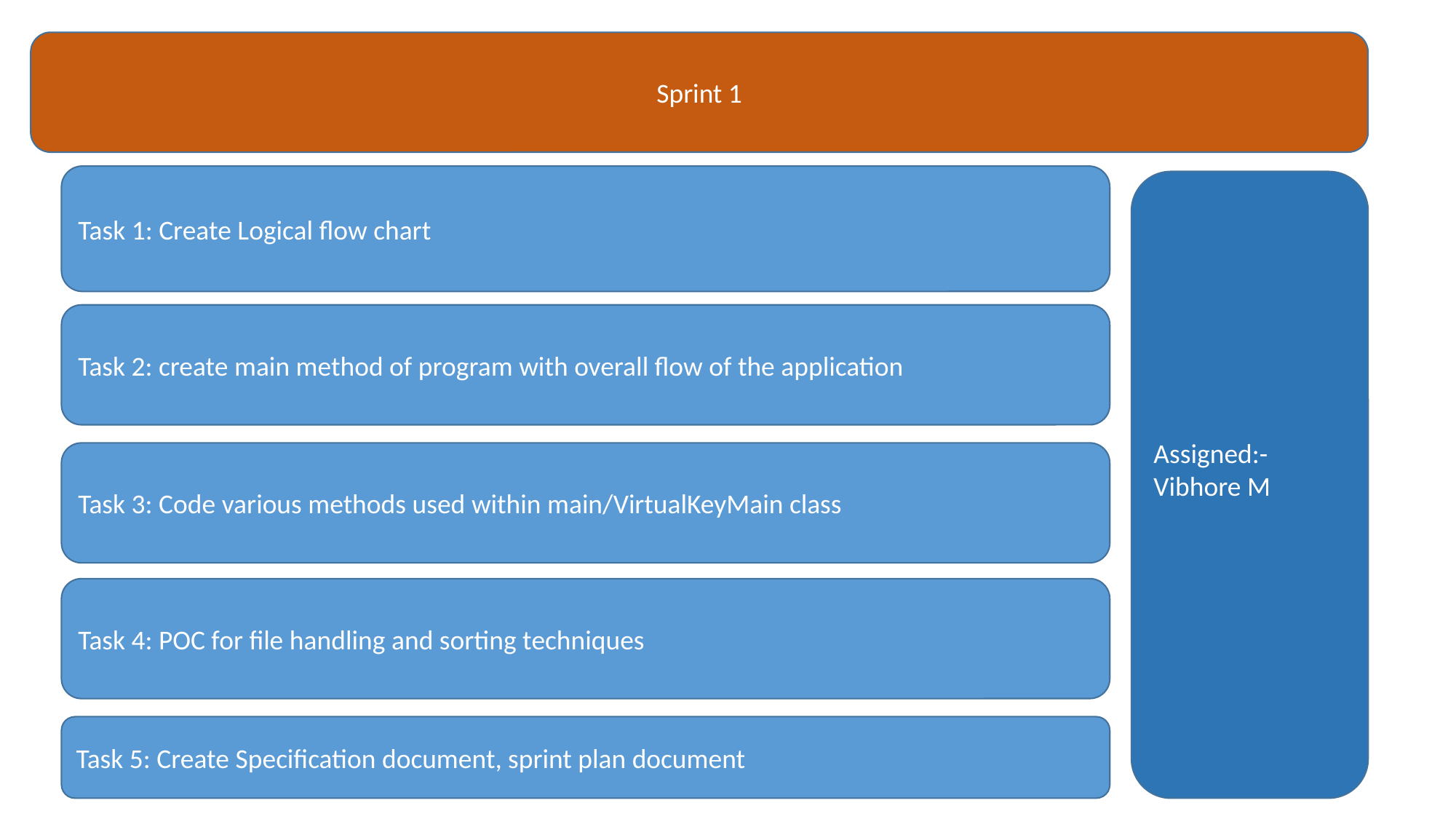

Sprint 1
Task 1: Create Logical flow chart
Assigned:-
Vibhore M

Task 2: create main method of program with overall flow of the application
Task 3: Code various methods used within main/VirtualKeyMain class
Task 4: POC for file handling and sorting techniques
Task 5: Create Specification document, sprint plan document